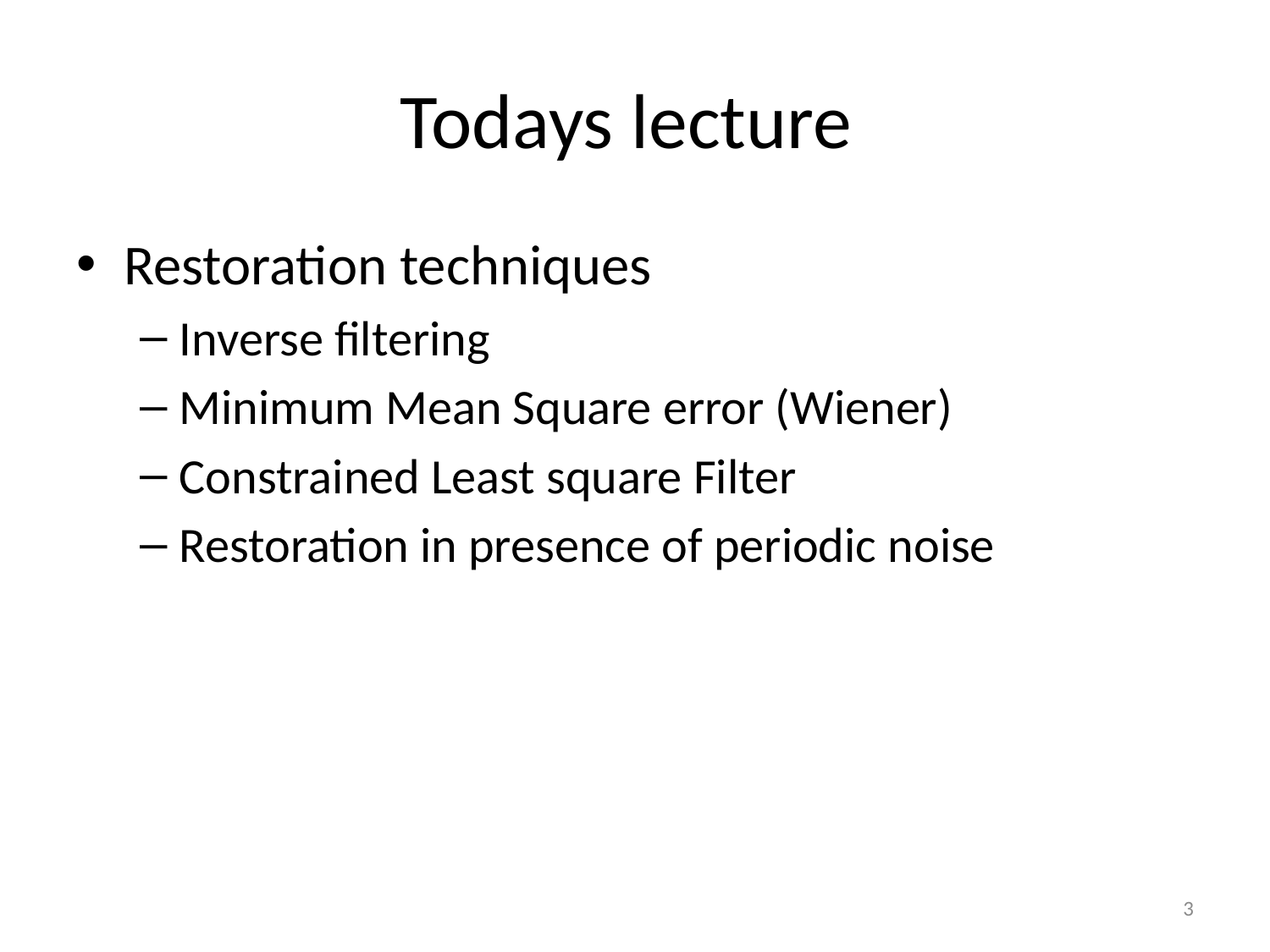

# Todays lecture
Restoration techniques
Inverse filtering
Minimum Mean Square error (Wiener)
Constrained Least square Filter
Restoration in presence of periodic noise

3